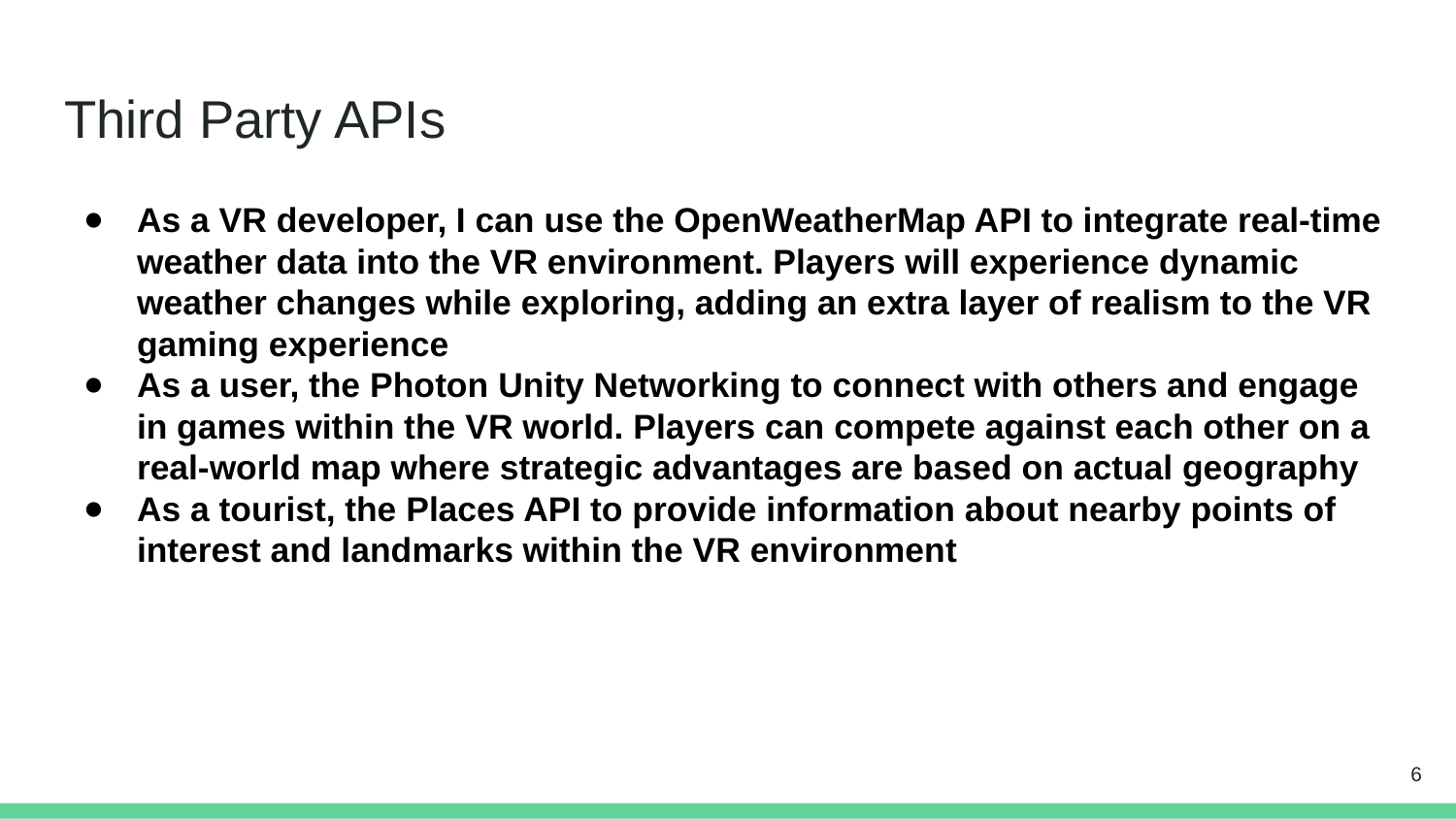

# Third Party APIs
As a VR developer, I can use the OpenWeatherMap API to integrate real-time weather data into the VR environment. Players will experience dynamic weather changes while exploring, adding an extra layer of realism to the VR gaming experience
As a user, the Photon Unity Networking to connect with others and engage in games within the VR world. Players can compete against each other on a real-world map where strategic advantages are based on actual geography
As a tourist, the Places API to provide information about nearby points of interest and landmarks within the VR environment
6